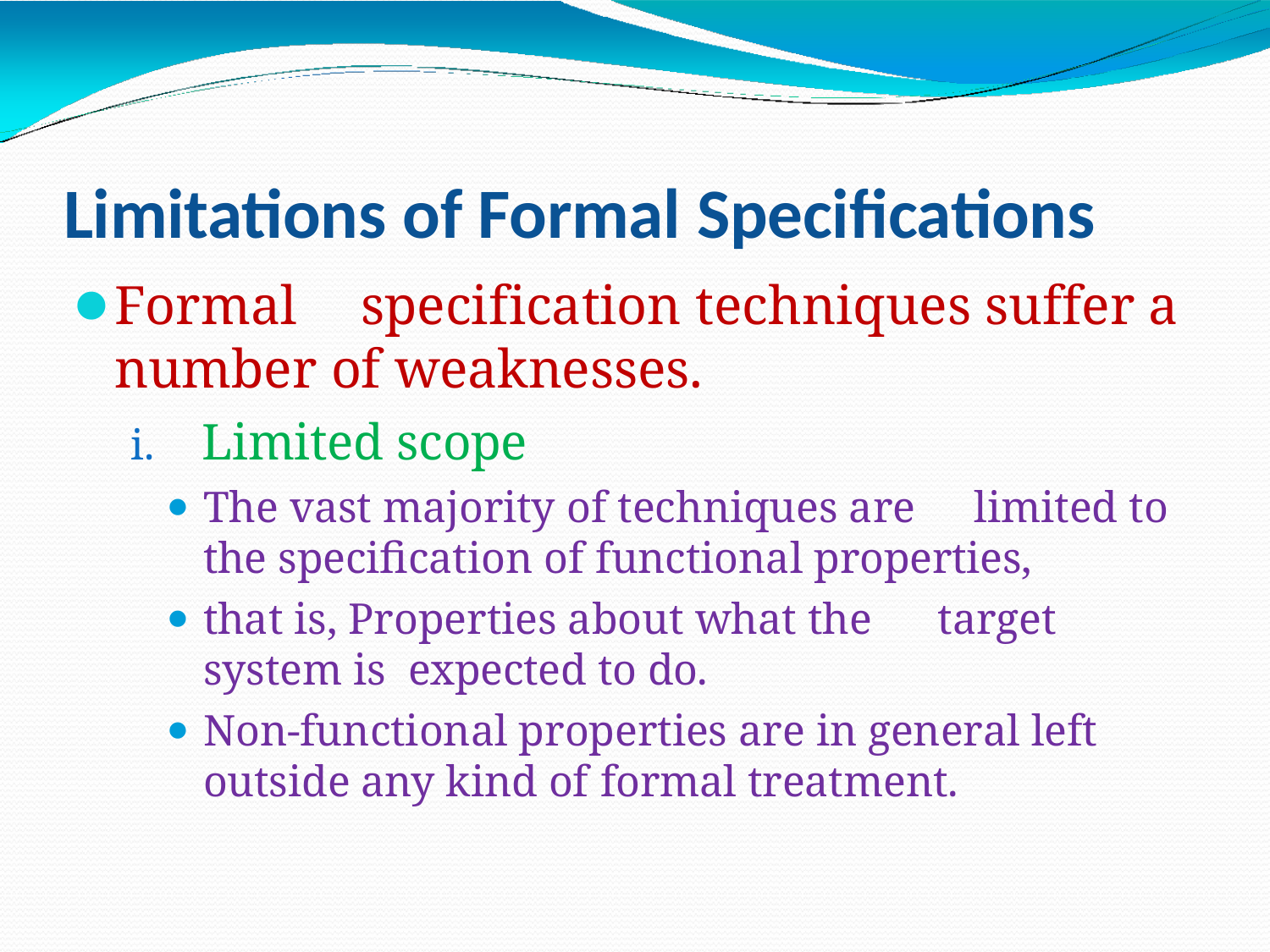

Limitations of Formal Specifications
Formal	specification techniques suffer a  number of weaknesses.
Limited scope
The vast majority of techniques are	limited to the specification of functional properties,
that is, Properties about what the	target	system is  expected to do.
Non-functional properties are in general left outside any kind of formal treatment.